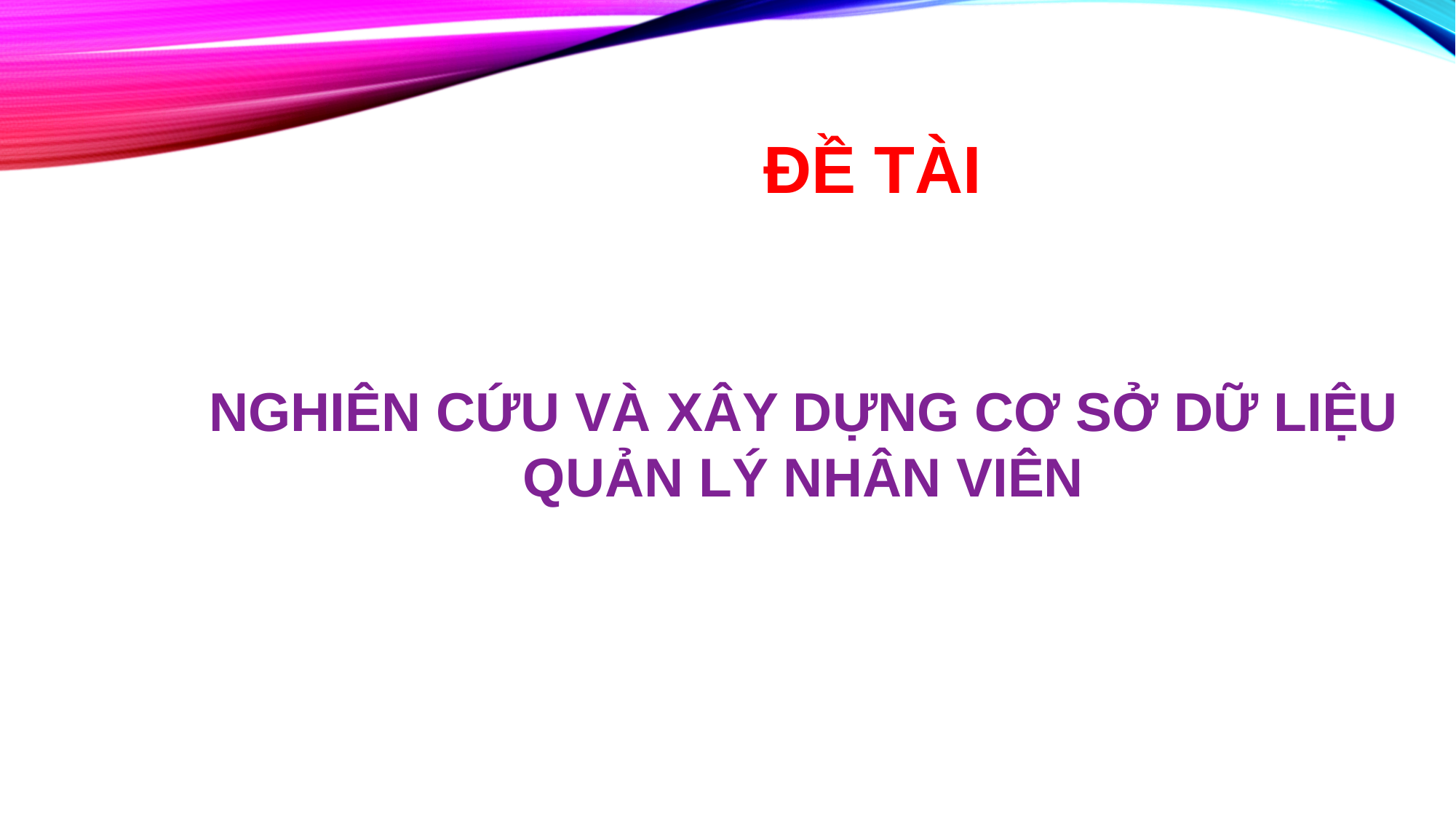

# Đề tài
NGHIÊN CỨU VÀ XÂY DỰNG CƠ SỞ DỮ LIỆU
QUẢN LÝ NHÂN VIÊN